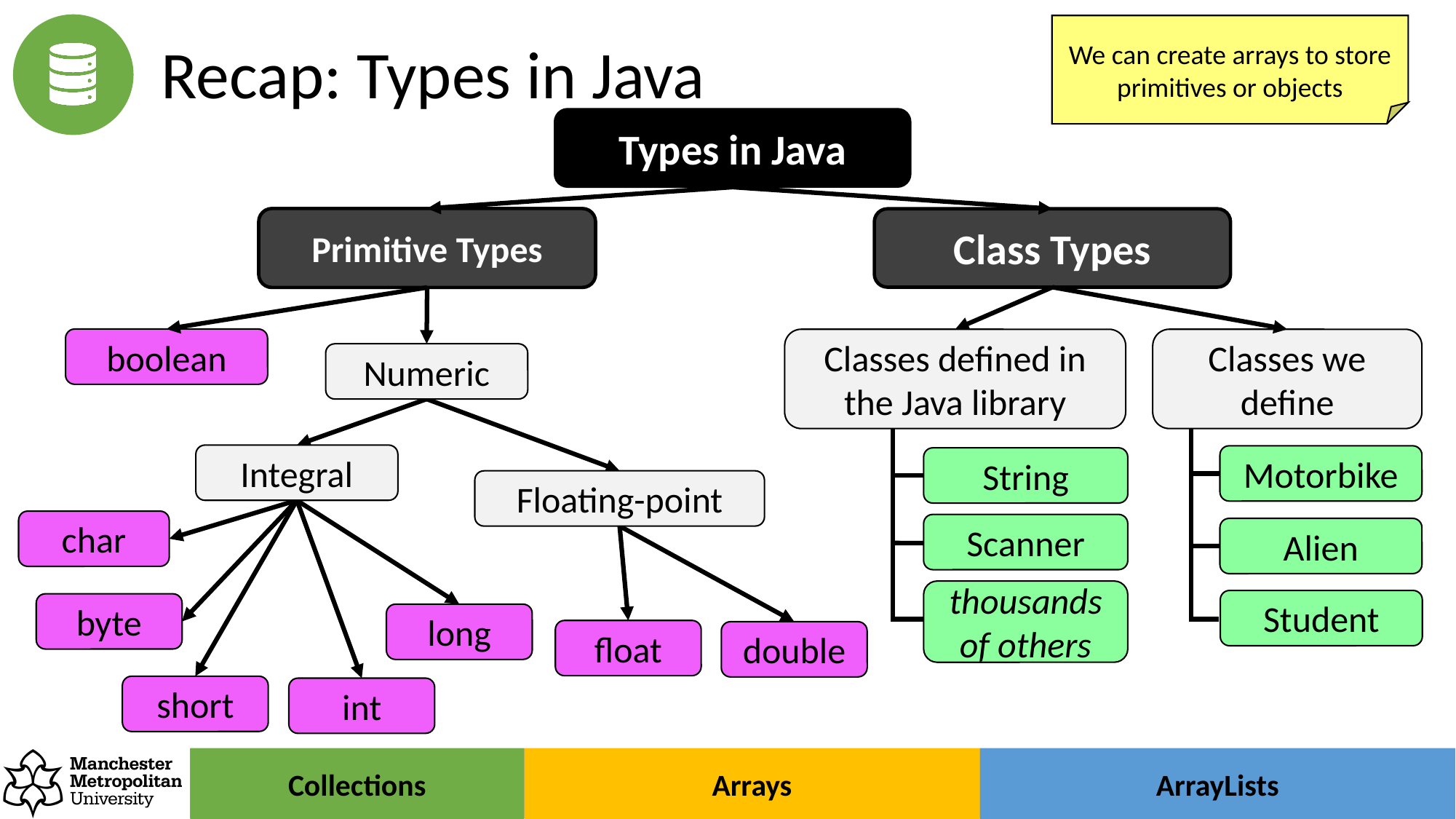

We can create arrays to store primitives or objects
Recap: Types in Java

Types in Java
Primitive Types
Class Types
boolean
Classes defined in the Java library
Classes we define
Numeric
Integral
Motorbike
String
Floating-point
char
Scanner
Alien
thousands of others
Student
byte
long
float
double
short
int
Arrays
ArrayLists
Collections